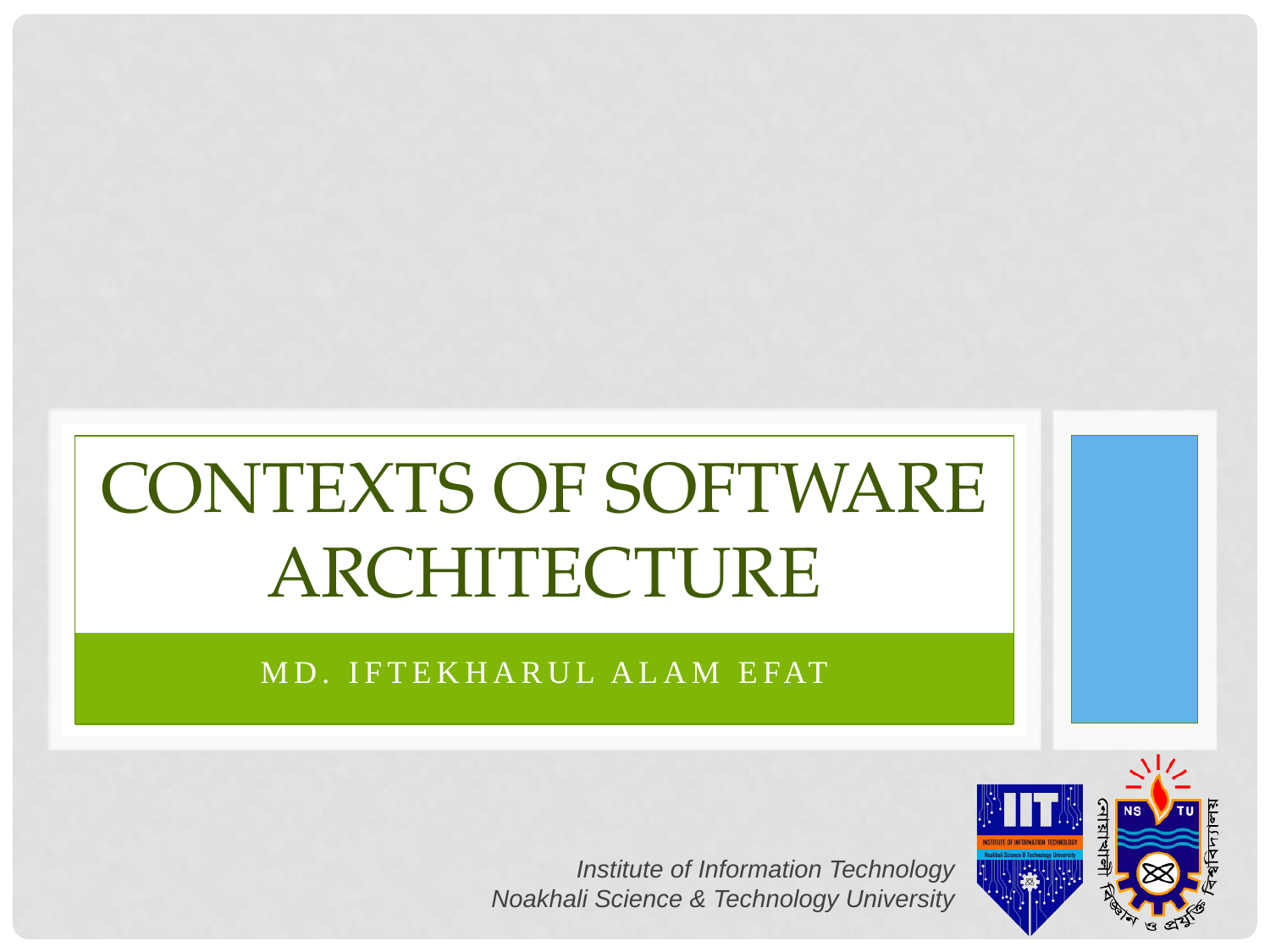

# Contexts of Software Architecture
Md. Iftekharul Alam Efat